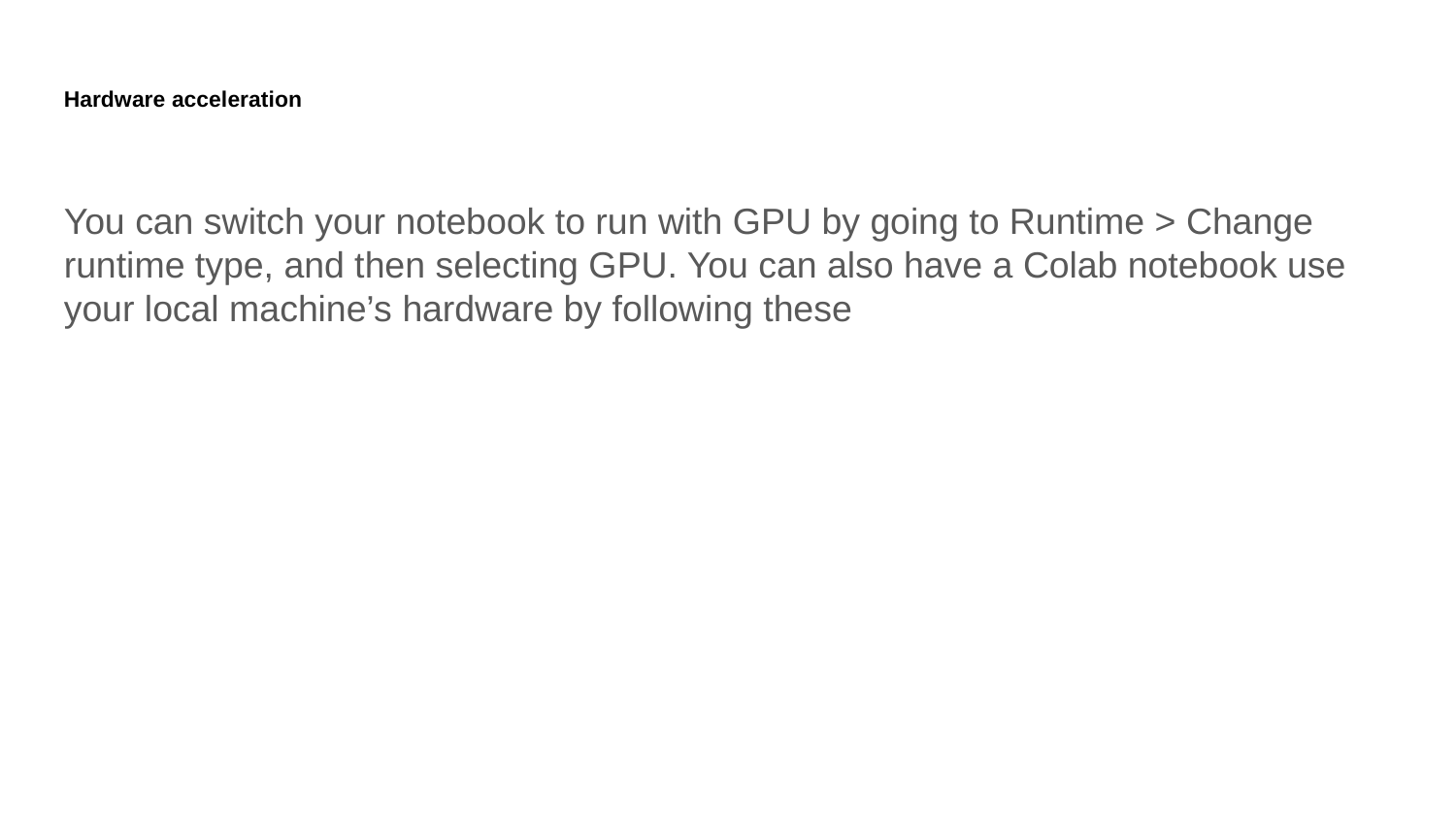

Hardware acceleration
You can switch your notebook to run with GPU by going to Runtime > Change runtime type, and then selecting GPU. You can also have a Colab notebook use your local machine’s hardware by following these